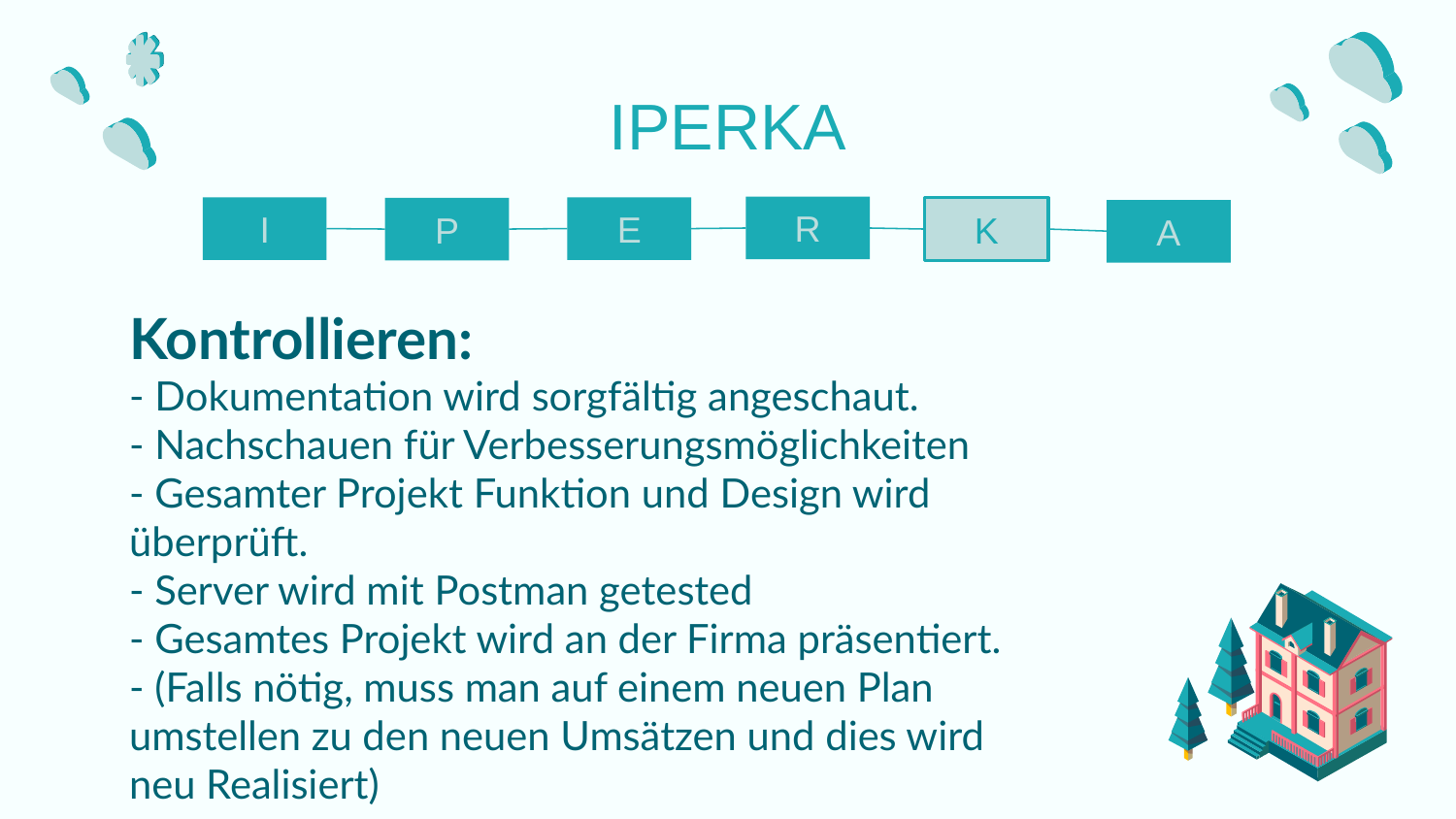

# IPERKA

R
E
I
P
K
A
Kontrollieren:
- Dokumentation wird sorgfältig angeschaut.
- Nachschauen für Verbesserungsmöglichkeiten
- Gesamter Projekt Funktion und Design wird überprüft.
- Server wird mit Postman getested
- Gesamtes Projekt wird an der Firma präsentiert.
- (Falls nötig, muss man auf einem neuen Plan umstellen zu den neuen Umsätzen und dies wird neu Realisiert)